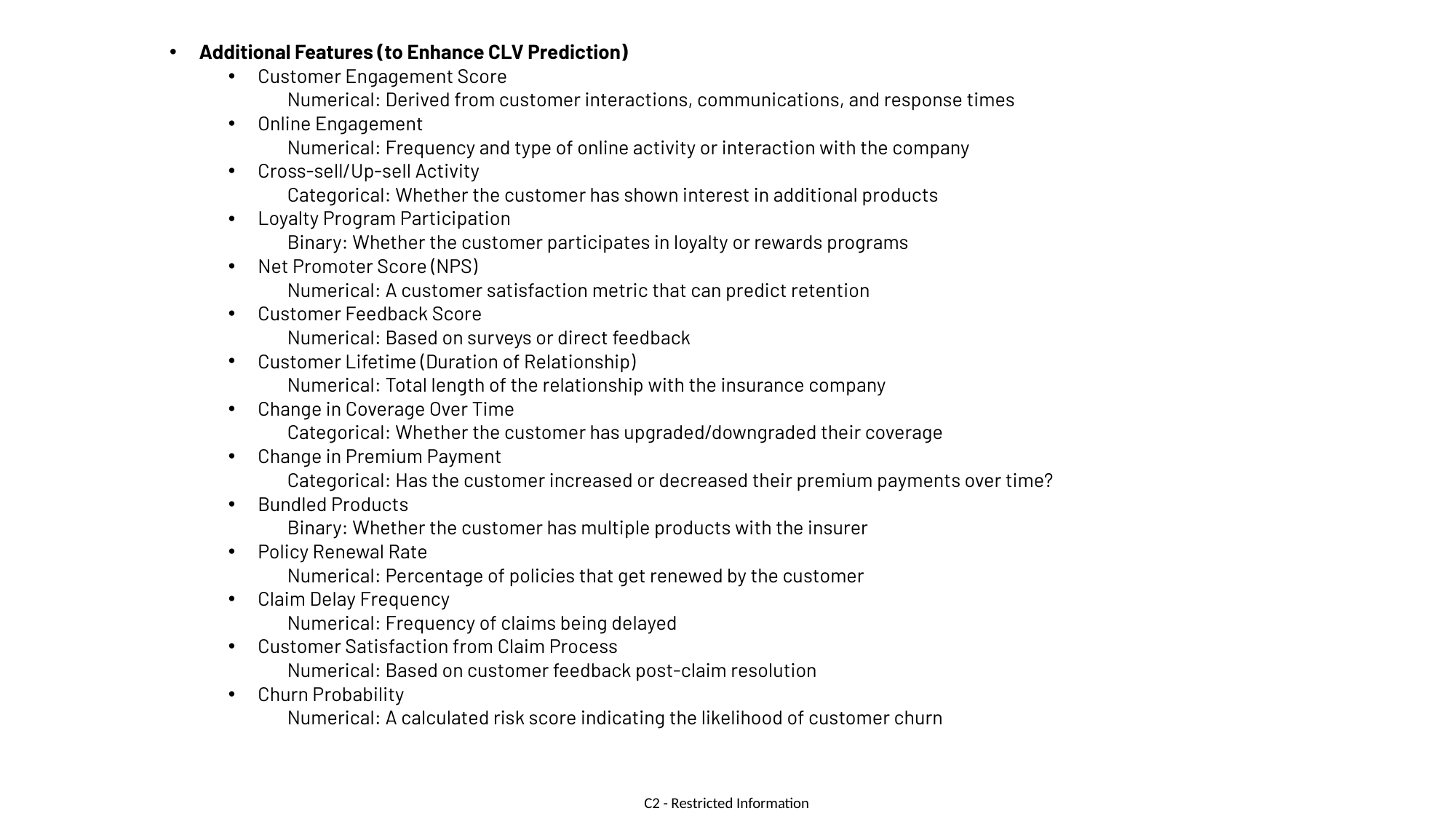

Additional Features (to Enhance CLV Prediction)
Customer Engagement Score
Numerical: Derived from customer interactions, communications, and response times
Online Engagement
Numerical: Frequency and type of online activity or interaction with the company
Cross-sell/Up-sell Activity
Categorical: Whether the customer has shown interest in additional products
Loyalty Program Participation
Binary: Whether the customer participates in loyalty or rewards programs
Net Promoter Score (NPS)
Numerical: A customer satisfaction metric that can predict retention
Customer Feedback Score
Numerical: Based on surveys or direct feedback
Customer Lifetime (Duration of Relationship)
Numerical: Total length of the relationship with the insurance company
Change in Coverage Over Time
Categorical: Whether the customer has upgraded/downgraded their coverage
Change in Premium Payment
Categorical: Has the customer increased or decreased their premium payments over time?
Bundled Products
Binary: Whether the customer has multiple products with the insurer
Policy Renewal Rate
Numerical: Percentage of policies that get renewed by the customer
Claim Delay Frequency
Numerical: Frequency of claims being delayed
Customer Satisfaction from Claim Process
Numerical: Based on customer feedback post-claim resolution
Churn Probability
Numerical: A calculated risk score indicating the likelihood of customer churn